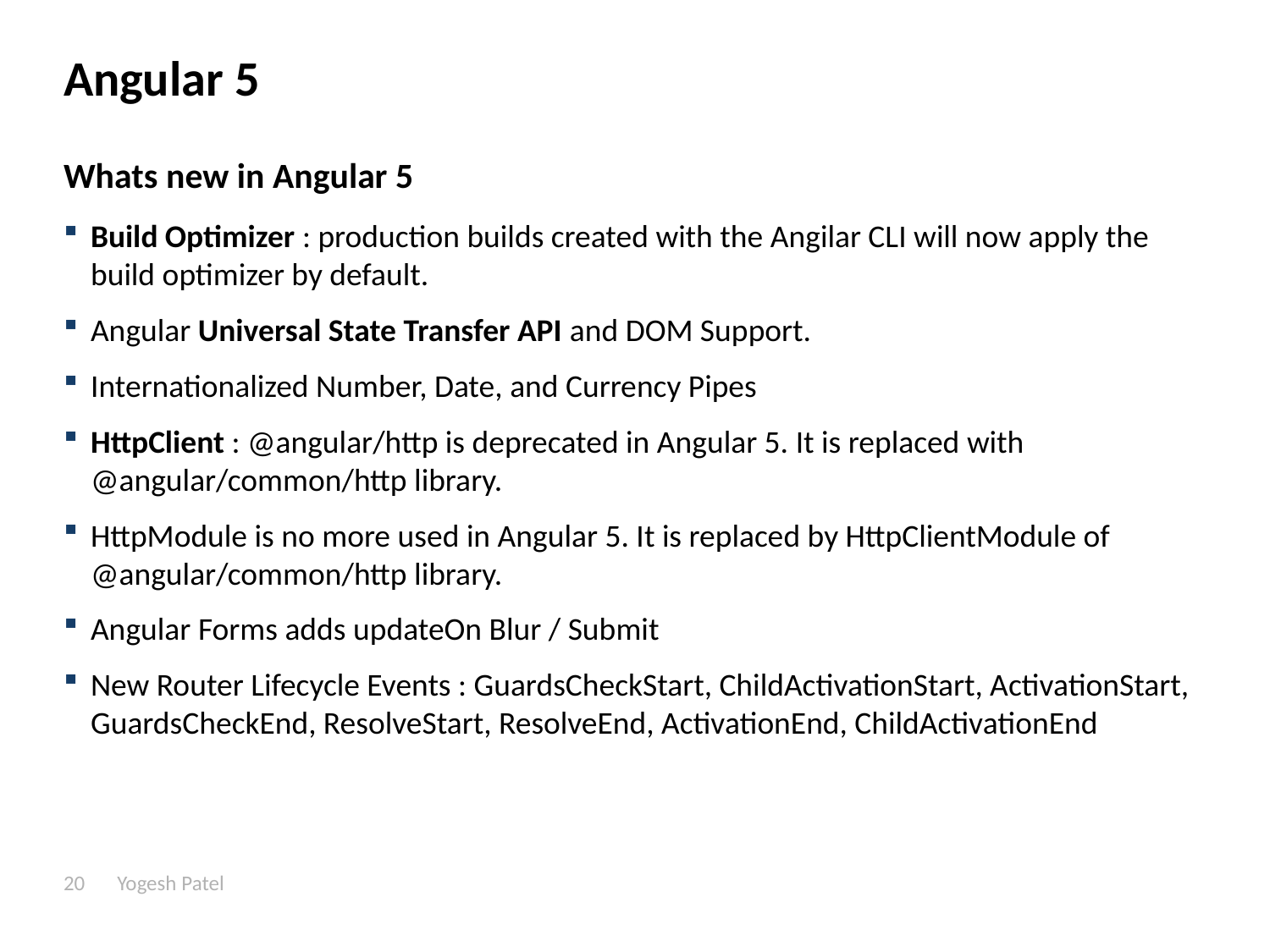

# Angular 5
Whats new in Angular 5
Build Optimizer : production builds created with the Angilar CLI will now apply the build optimizer by default.
Angular Universal State Transfer API and DOM Support.
Internationalized Number, Date, and Currency Pipes
HttpClient : @angular/http is deprecated in Angular 5. It is replaced with @angular/common/http library.
HttpModule is no more used in Angular 5. It is replaced by HttpClientModule of @angular/common/http library.
Angular Forms adds updateOn Blur / Submit
New Router Lifecycle Events : GuardsCheckStart, ChildActivationStart, ActivationStart, GuardsCheckEnd, ResolveStart, ResolveEnd, ActivationEnd, ChildActivationEnd

20
Yogesh Patel